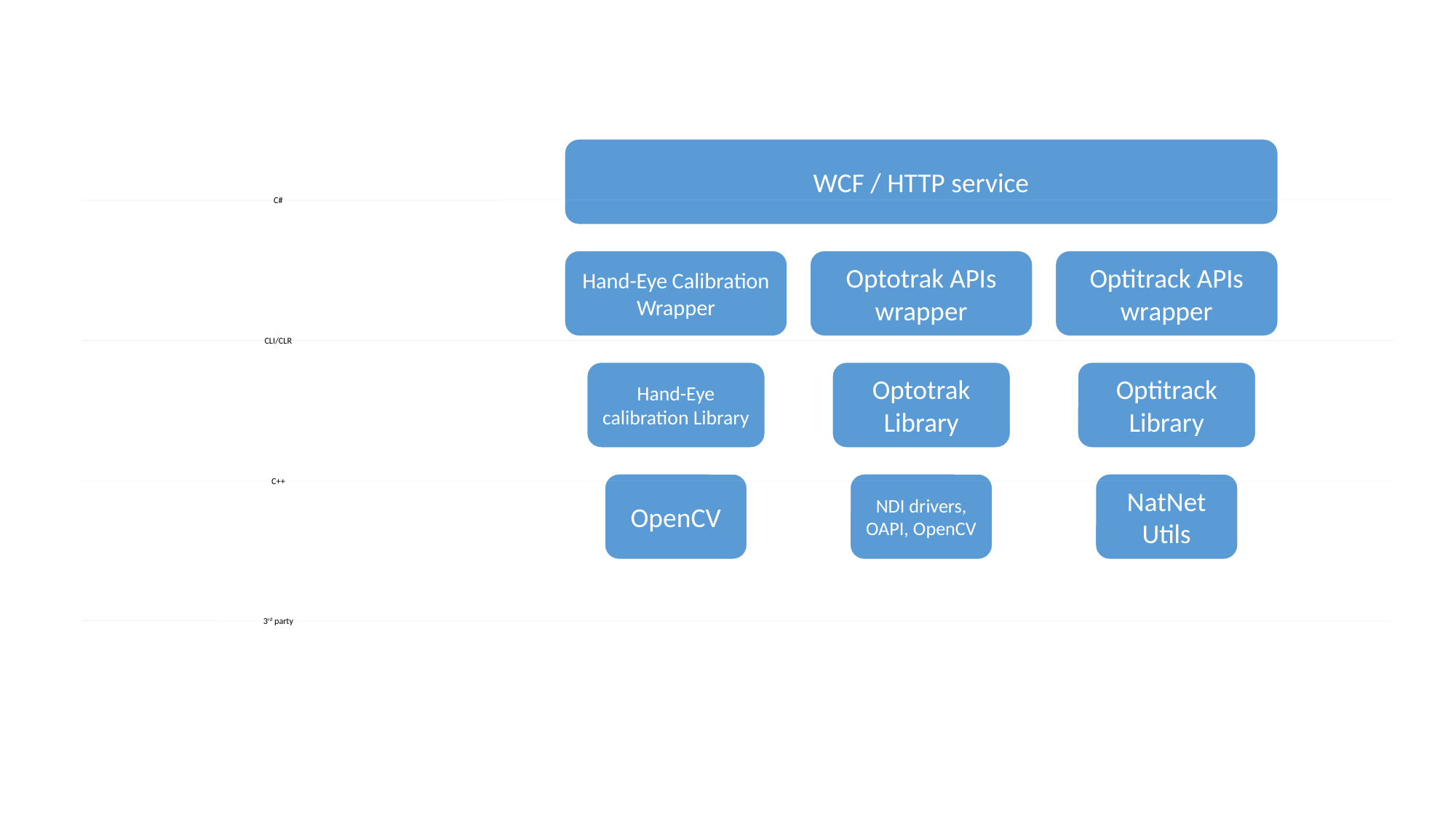

WCF / HTTP service
C++
CLI/CLR
Hand-Eye Calibration Wrapper
Optotrak APIs wrapper
Optitrack APIs wrapper
Hand-Eye calibration Library
Optotrak Library
Optitrack Library
C#
3rd party
OpenCV
NDI drivers, OAPI, OpenCV
NatNet Utils